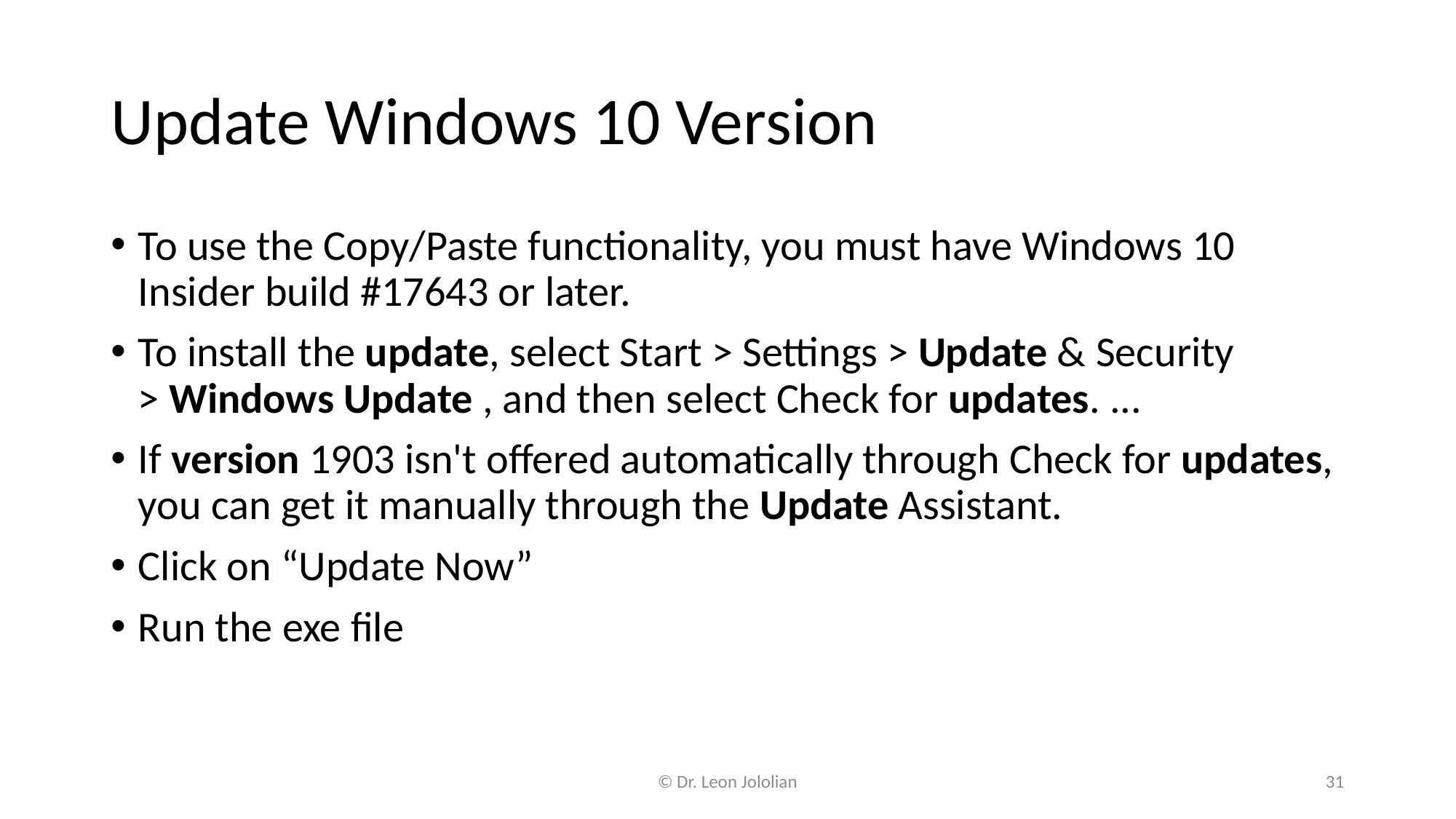

# Update Windows 10 Version
To use the Copy/Paste functionality, you must have Windows 10 Insider build #17643 or later.
To install the update, select Start > Settings > Update & Security > Windows Update , and then select Check for updates. ...
If version 1903 isn't offered automatically through Check for updates, you can get it manually through the Update Assistant.
Click on “Update Now”
Run the exe file
© Dr. Leon Jololian
31